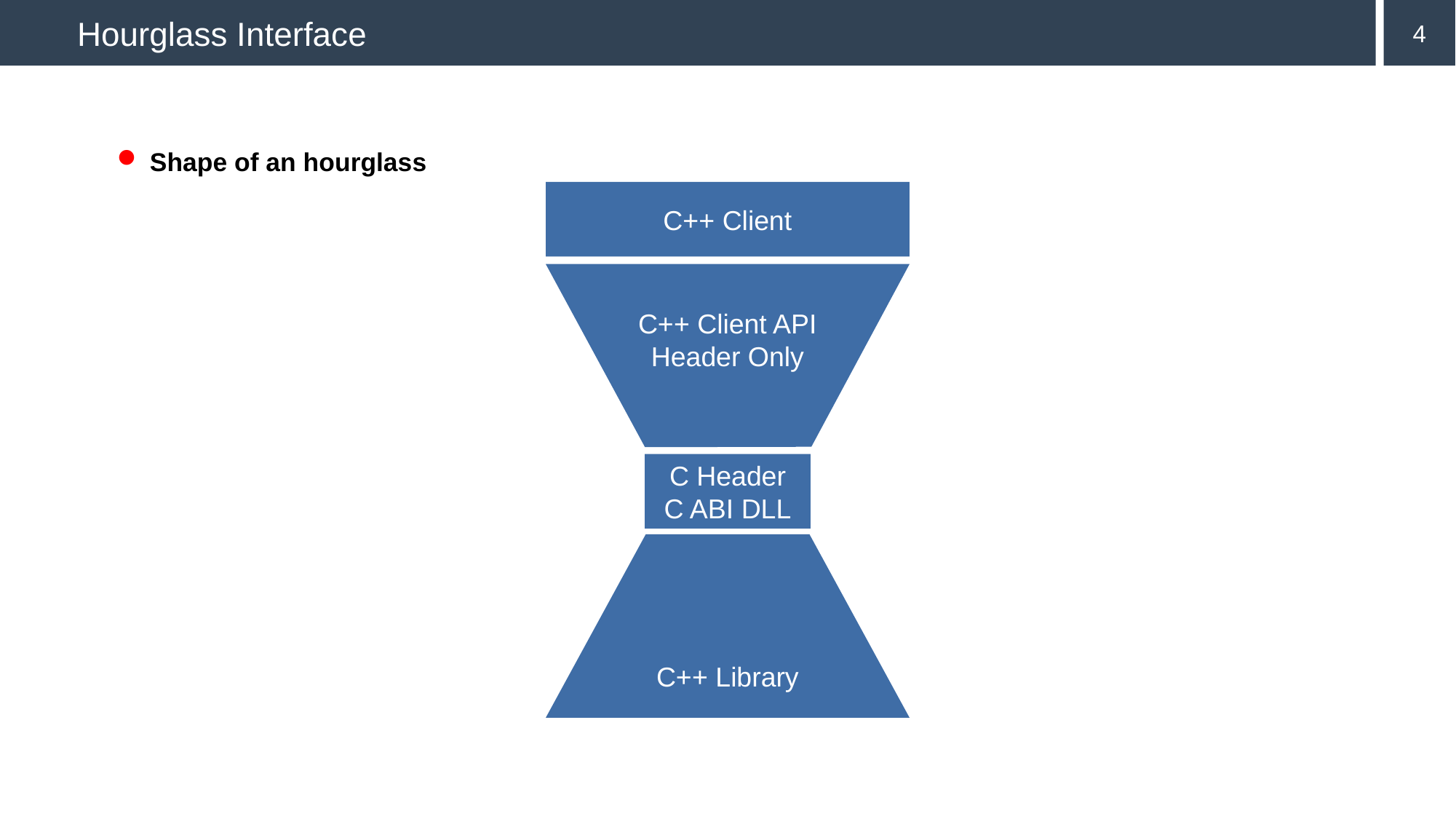

# Hourglass Interface
4
Shape of an hourglass
C++ Client
C++ Client API
Header Only

C Header
C ABI DLL

C++ Library